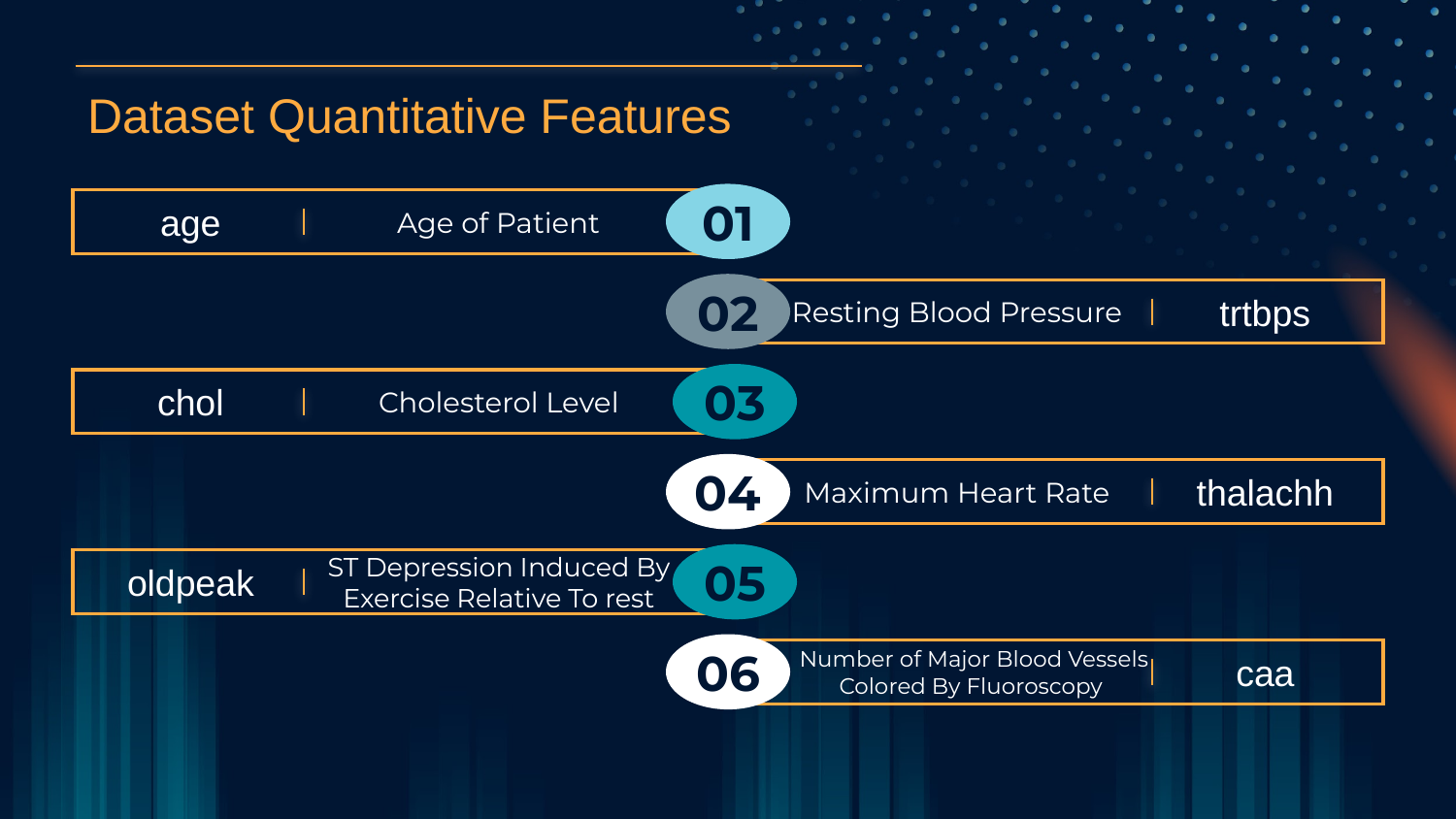

# Dataset Quantitative Features
01

age
Age of Patient
02

Resting Blood Pressure
trtbps
03

Cholesterol Level
chol
04

Maximum Heart Rate
thalachh
05

ST Depression Induced By Exercise Relative To rest
oldpeak
06

Number of Major Blood Vessels Colored By Fluoroscopy
caa